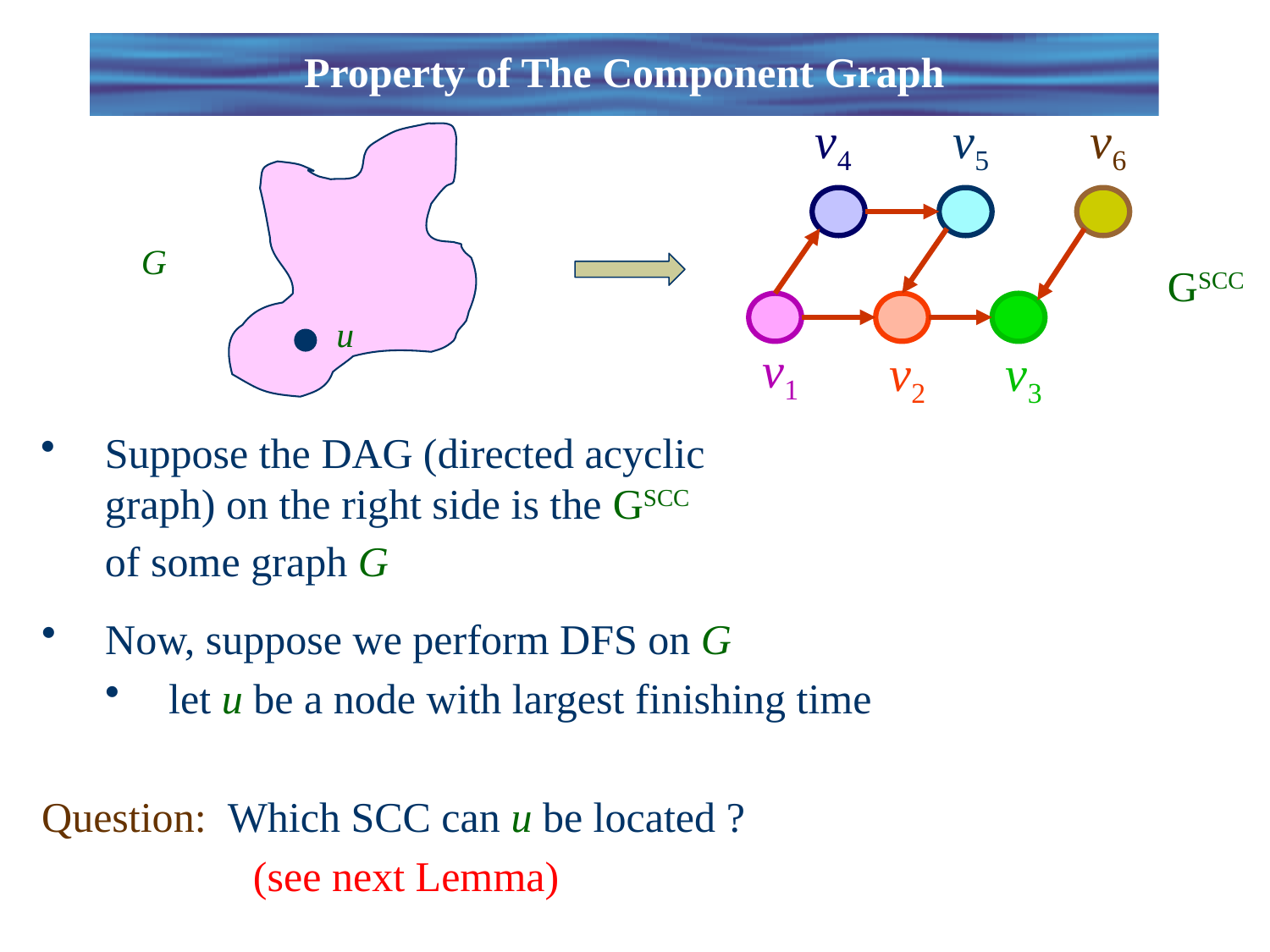

# Property of GSCC
Property of The Component Graph
v4
v5
v6

v1
v2
v3

G

GSCC
u

Suppose the DAG (directed acyclic graph) on the right side is the GSCC of some graph G
Now, suppose we perform DFS on G
let u be a node with largest finishing time

Question:  Which SCC can u be located ?
                    (see next Lemma)